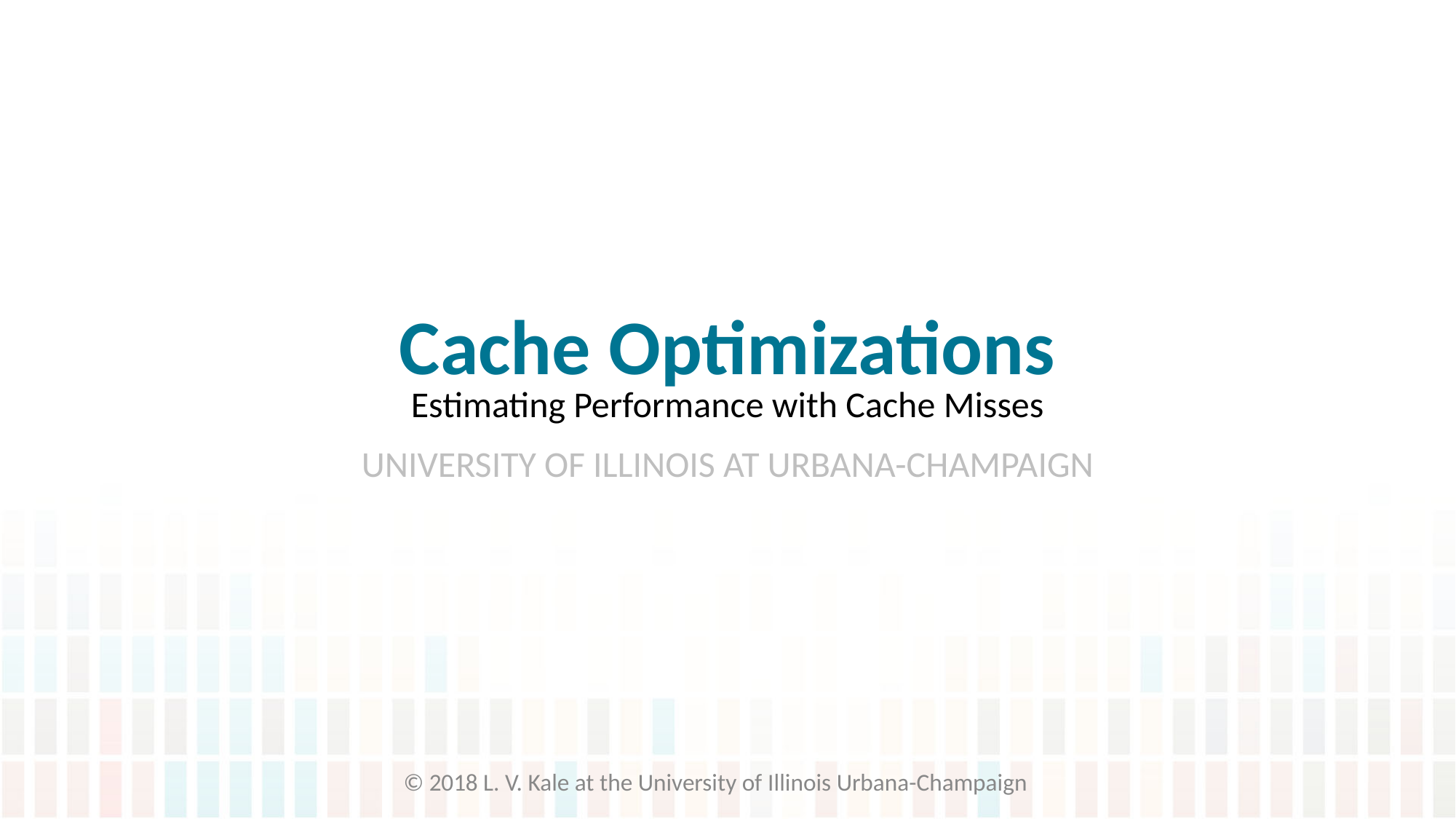

# Cache Optimizations
Estimating Performance with Cache Misses
© 2018 L. V. Kale at the University of Illinois Urbana-Champaign